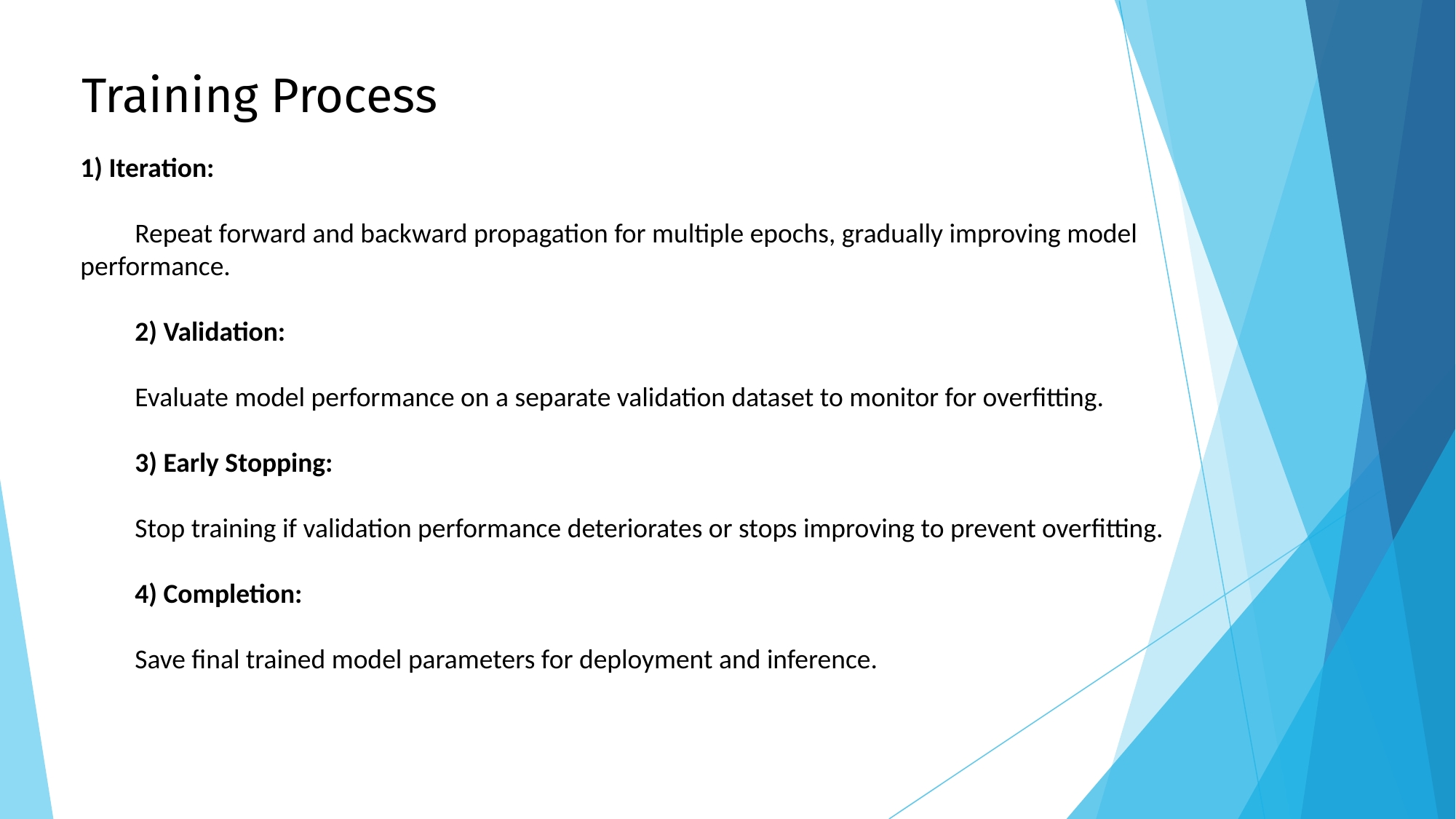

# Training Process
1) Iteration:

Repeat forward and backward propagation for multiple epochs, gradually improving model performance.

2) Validation:

Evaluate model performance on a separate validation dataset to monitor for overfitting.

3) Early Stopping:

Stop training if validation performance deteriorates or stops improving to prevent overfitting.

4) Completion:

Save final trained model parameters for deployment and inference.